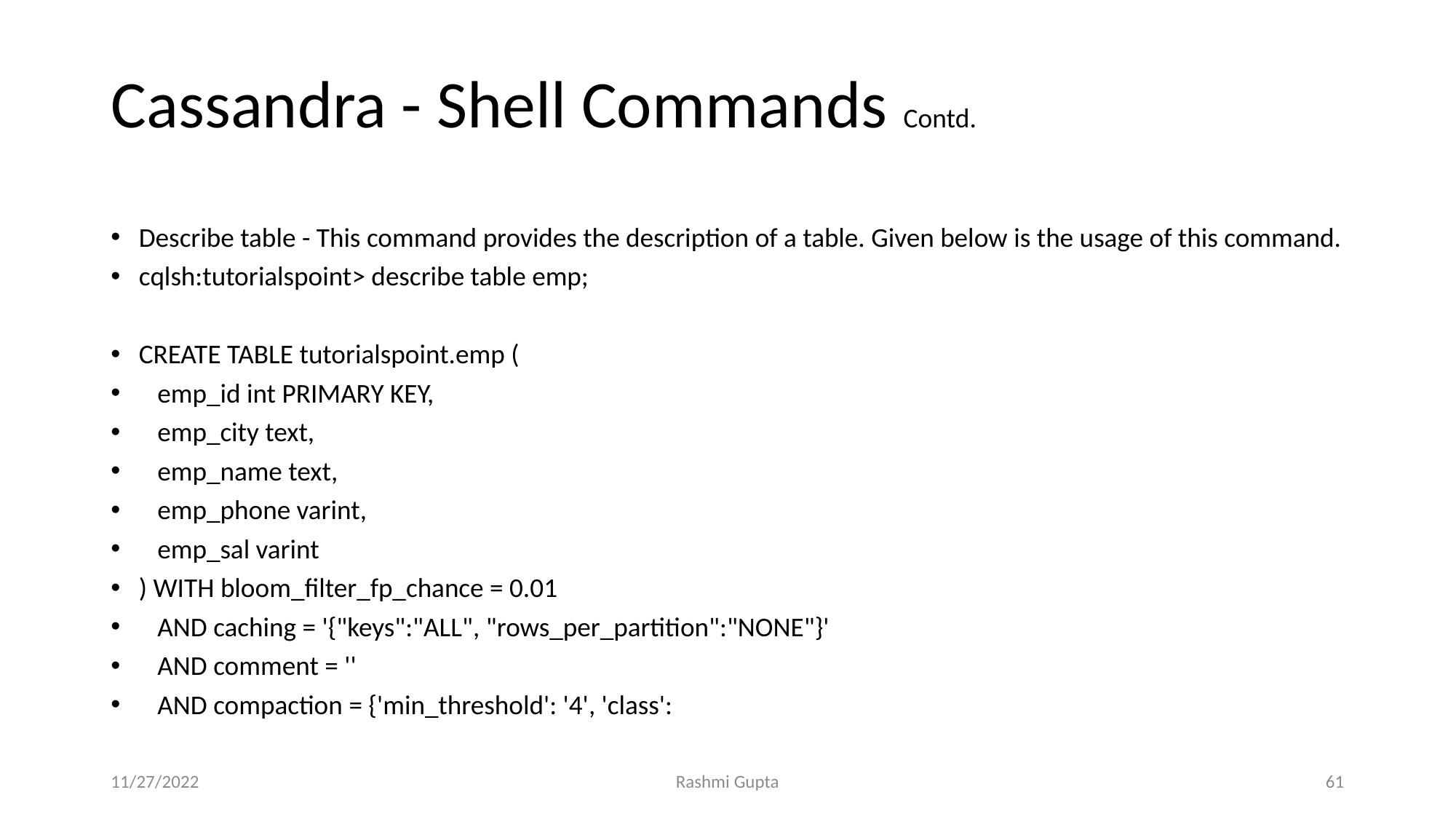

# Cassandra - Shell Commands Contd.
Describe table - This command provides the description of a table. Given below is the usage of this command.
cqlsh:tutorialspoint> describe table emp;

CREATE TABLE tutorialspoint.emp (
   emp_id int PRIMARY KEY,
   emp_city text,
   emp_name text,
   emp_phone varint,
   emp_sal varint
) WITH bloom_filter_fp_chance = 0.01
   AND caching = '{"keys":"ALL", "rows_per_partition":"NONE"}'
   AND comment = ''
   AND compaction = {'min_threshold': '4', 'class':
11/27/2022
Rashmi Gupta
61